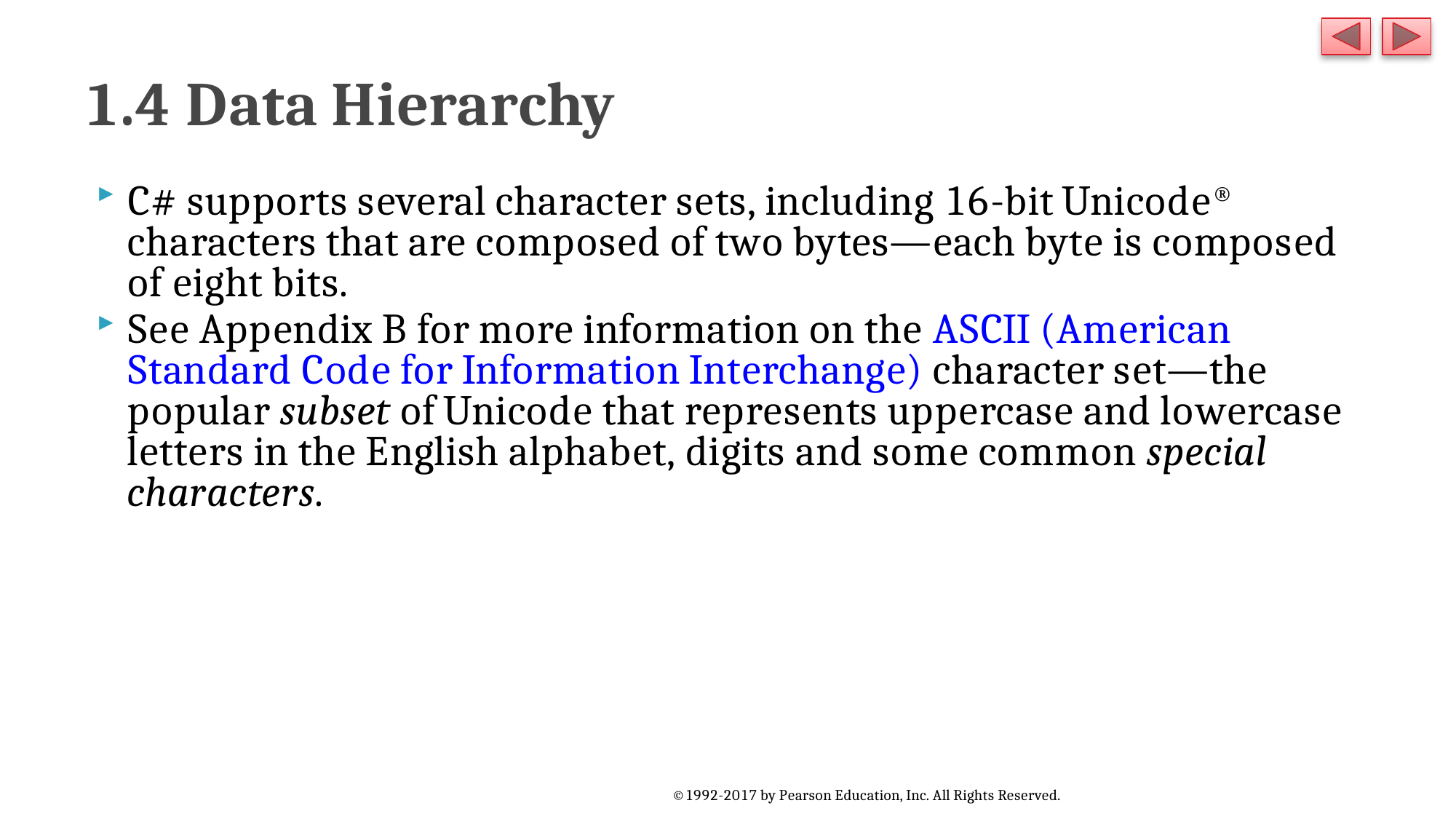

# 1.4 Data Hierarchy
C# supports several character sets, including 16-bit Unicode® characters that are composed of two bytes—each byte is composed of eight bits.
See Appendix B for more information on the ASCII (American Standard Code for Information Interchange) character set—the popular subset of Unicode that represents uppercase and lowercase letters in the English alphabet, digits and some common special characters.

©1992-2017 by Pearson Education, Inc. All Rights Reserved.